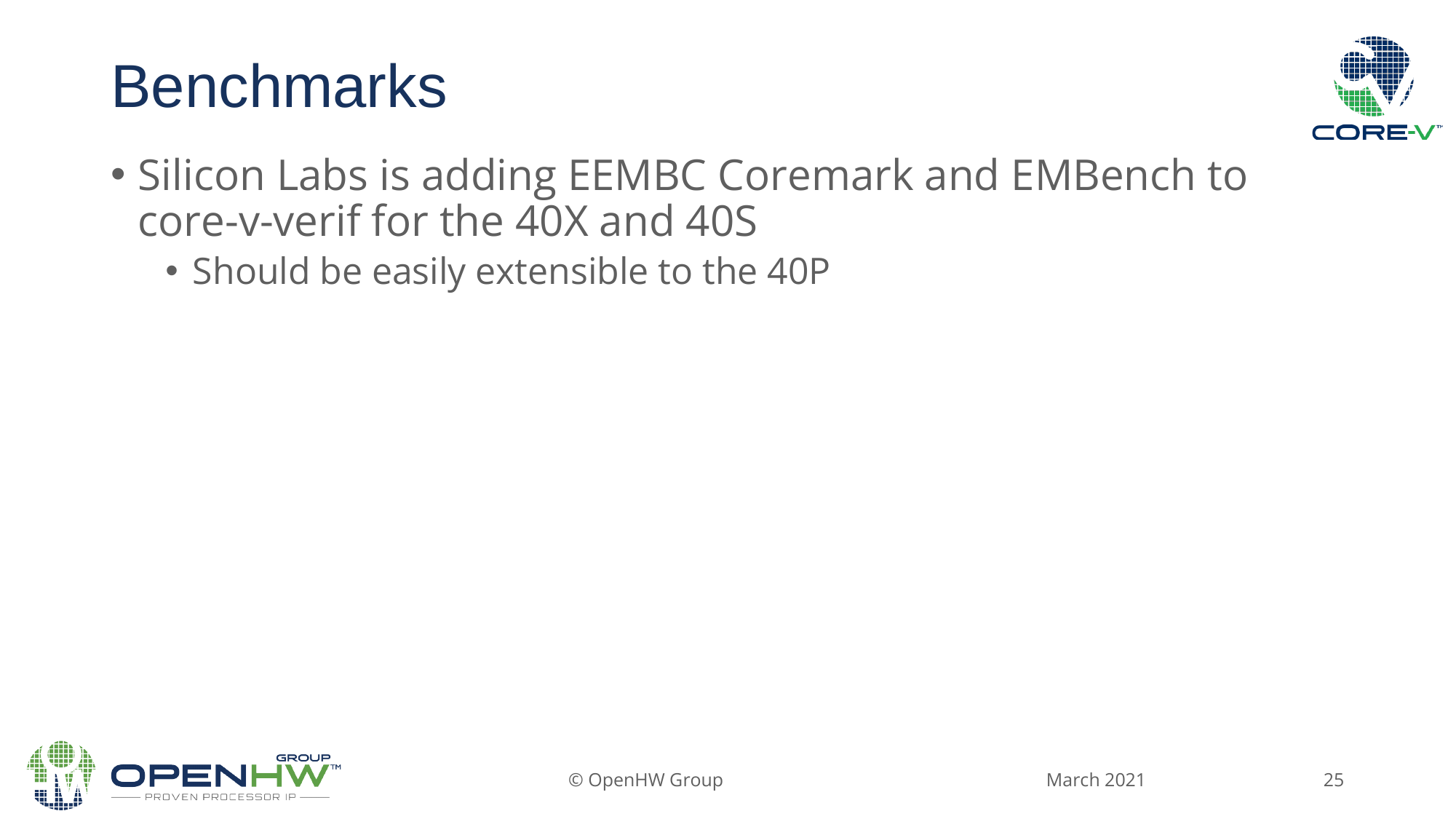

# Benchmarks
Silicon Labs is adding EEMBC Coremark and EMBench to core-v-verif for the 40X and 40S
Should be easily extensible to the 40P
March 2021
© OpenHW Group
25